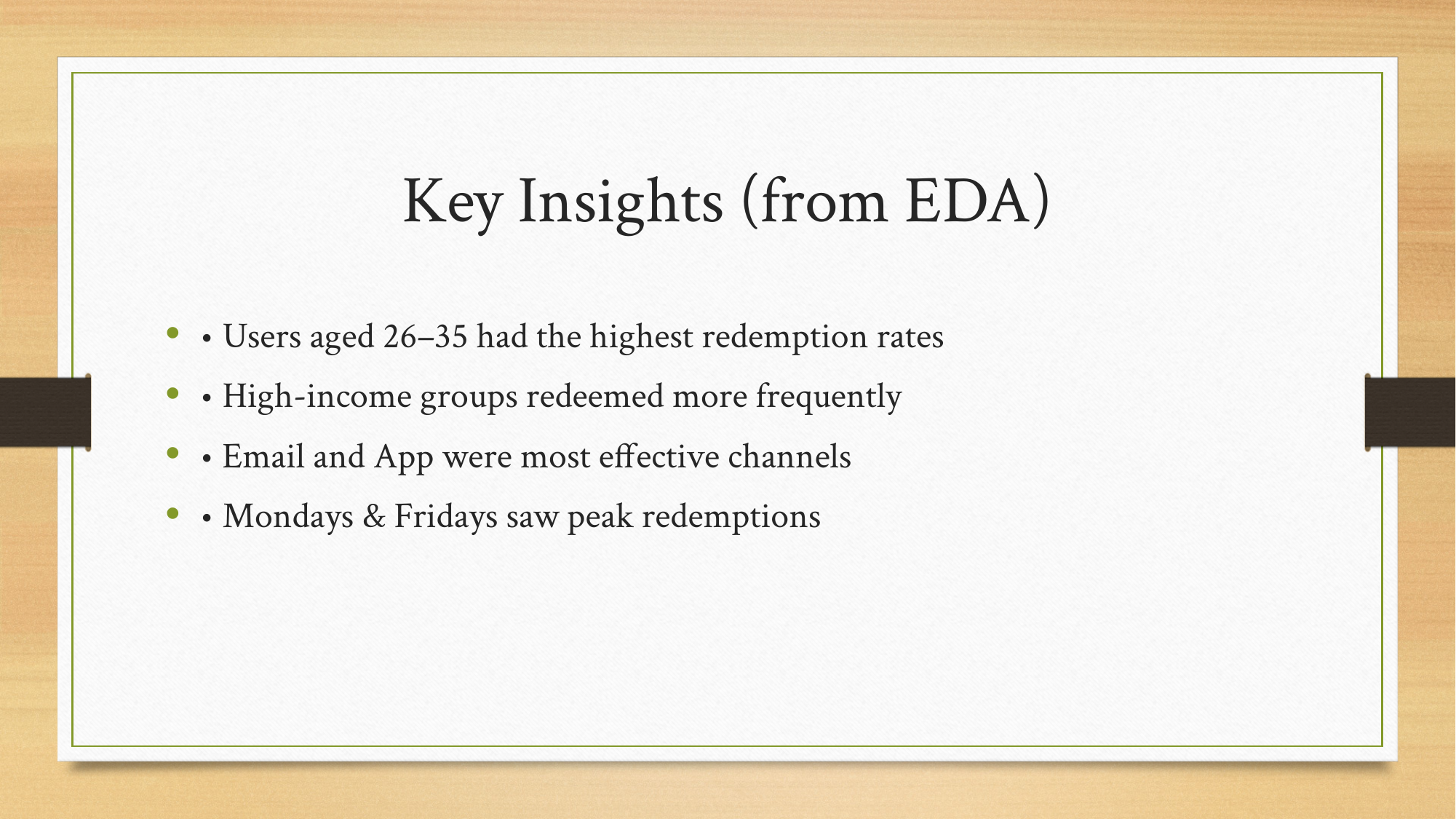

# Key Insights (from EDA)
• Users aged 26–35 had the highest redemption rates
• High-income groups redeemed more frequently
• Email and App were most effective channels
• Mondays & Fridays saw peak redemptions